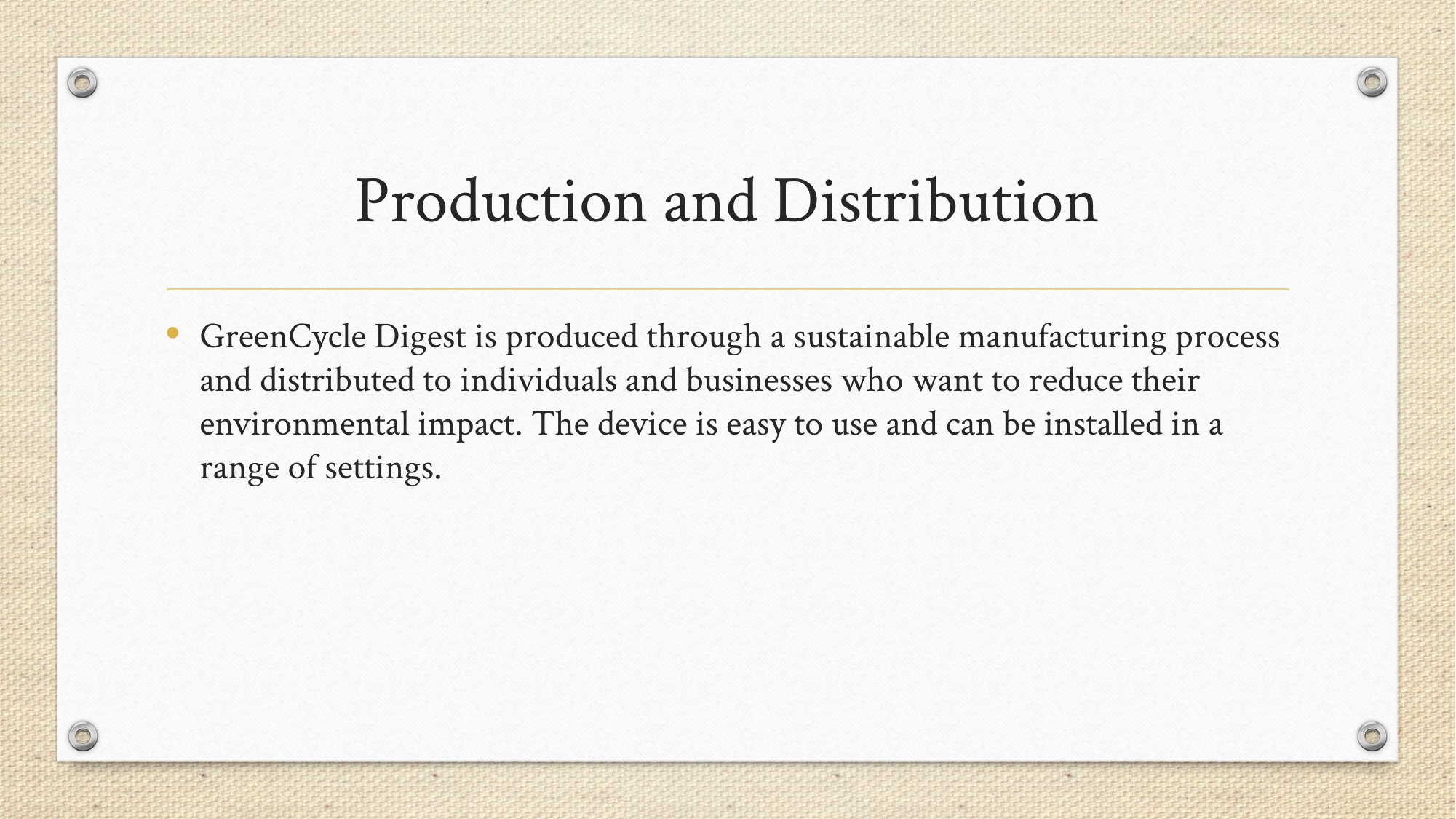

# Production and Distribution
GreenCycle Digest is produced through a sustainable manufacturing process and distributed to individuals and businesses who want to reduce their environmental impact. The device is easy to use and can be installed in a range of settings.